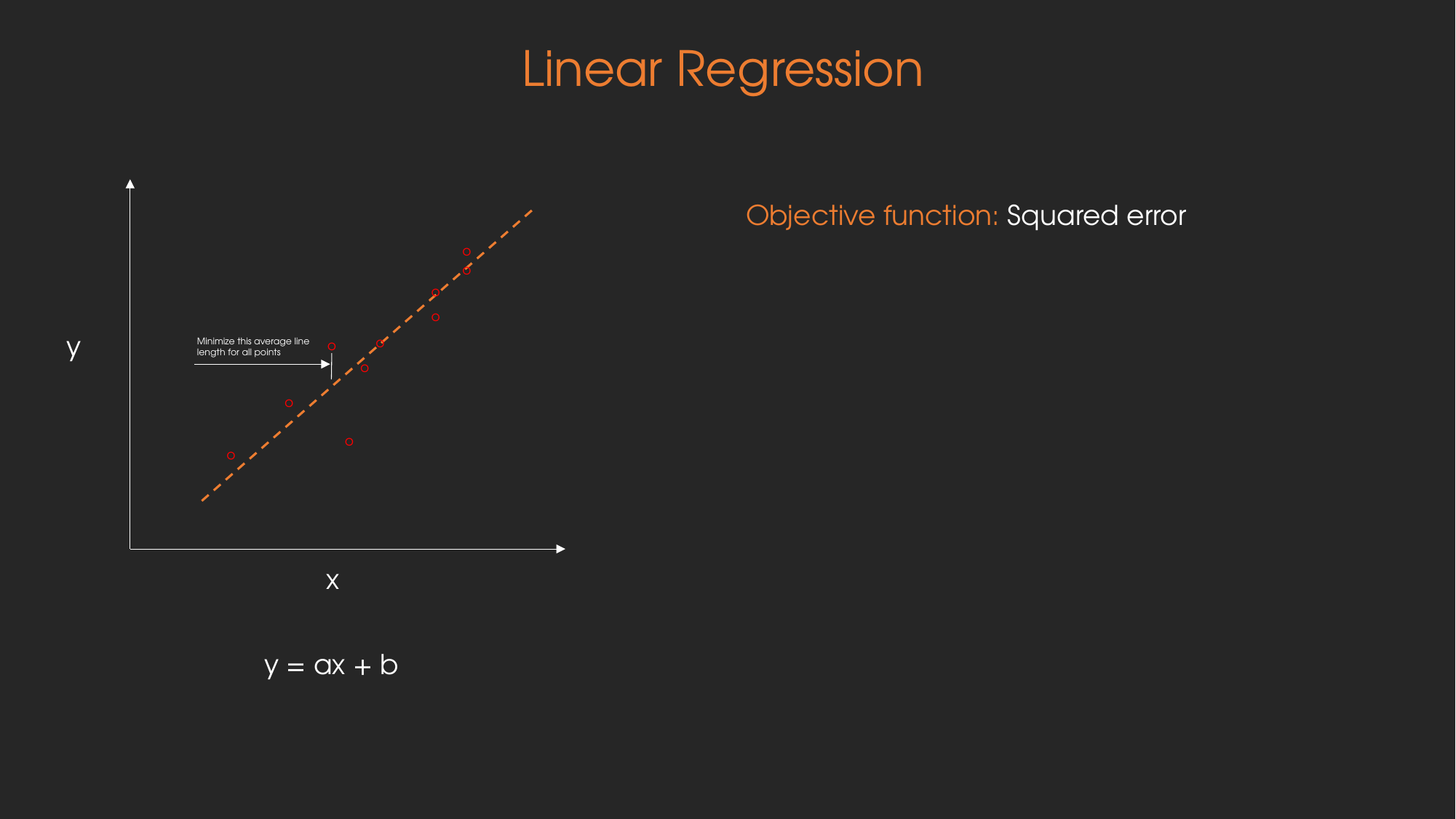

Linear Regression
Objective function: Squared error
o
o
o
o
y
o
Minimize this average line
length for all points
o
o
o
o
o
x
y = ax + b